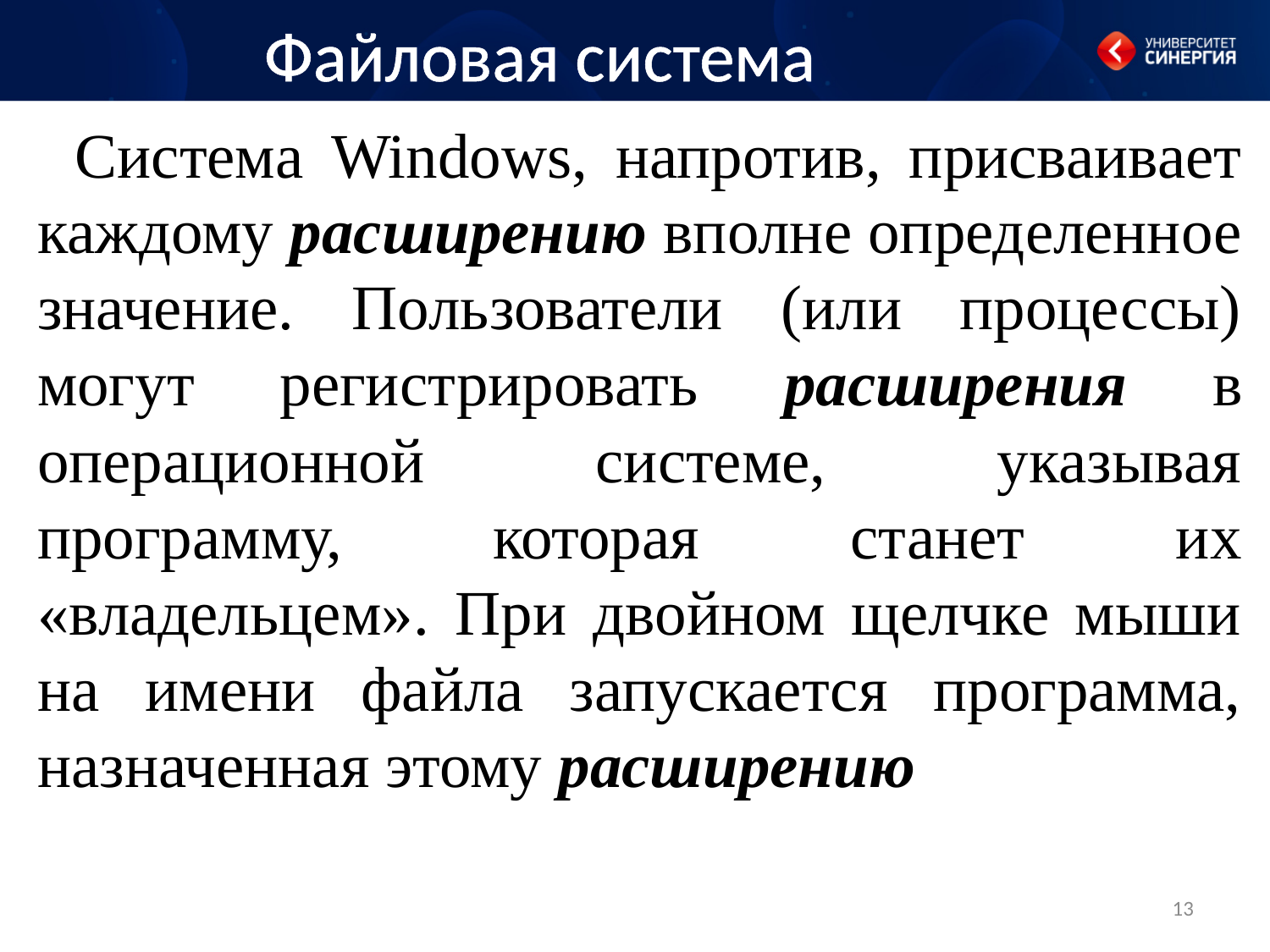

Файловая система
Система Windows, напротив, присваивает каждому расширению вполне определенное значение. Пользователи (или процессы) могут регистрировать расширения в операционной системе, указывая программу, которая станет их «владельцем». При двойном щелчке мыши на имени файла запускается программа, назначенная этому расширению
13